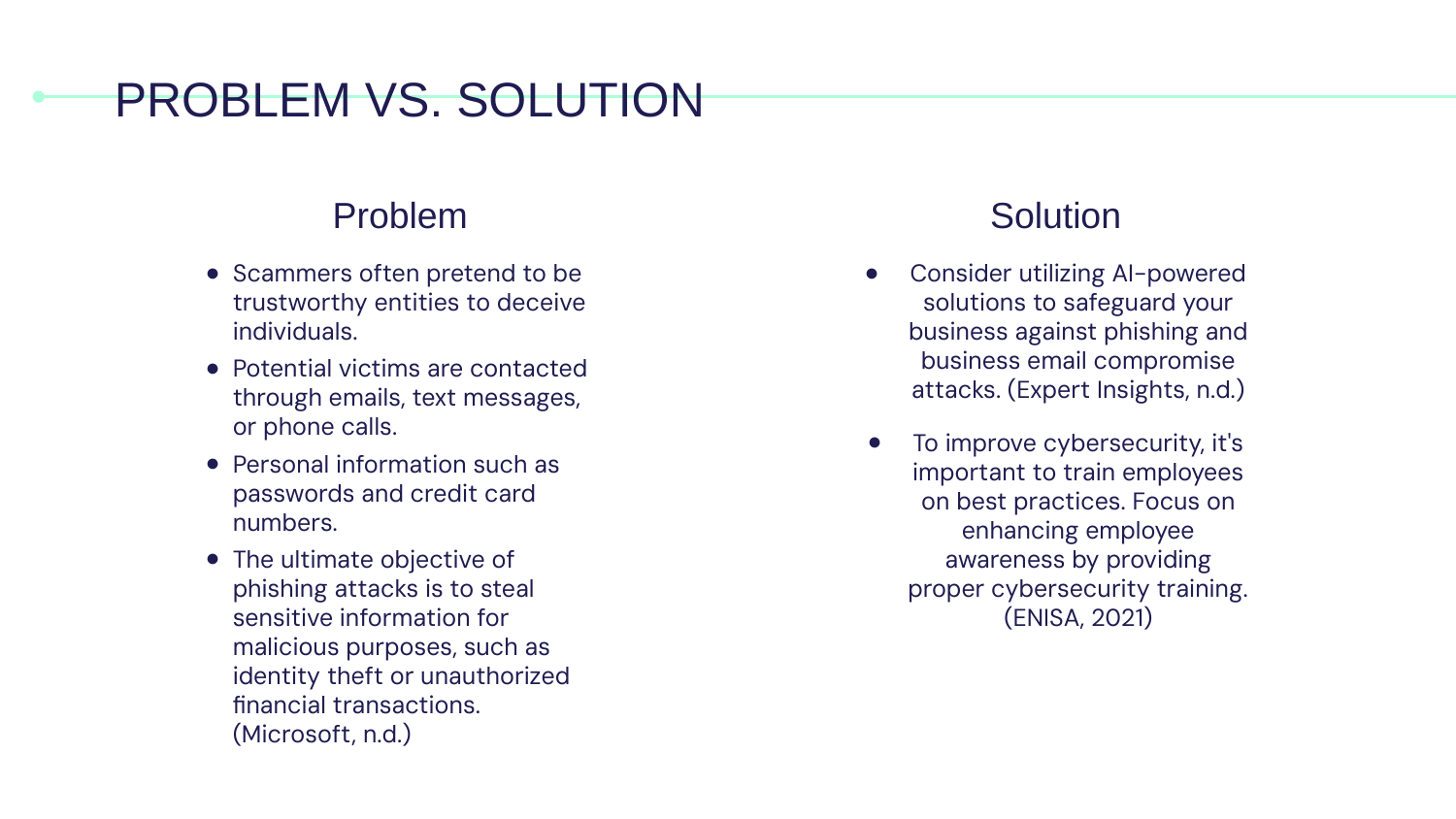

# PROBLEM VS. SOLUTION
Problem
Solution
Scammers often pretend to be trustworthy entities to deceive individuals.
Potential victims are contacted through emails, text messages, or phone calls.
Personal information such as passwords and credit card numbers.
The ultimate objective of phishing attacks is to steal sensitive information for malicious purposes, such as identity theft or unauthorized financial transactions. (Microsoft, n.d.)
Consider utilizing AI-powered solutions to safeguard your business against phishing and business email compromise attacks. (Expert Insights, n.d.)
To improve cybersecurity, it's important to train employees on best practices. Focus on enhancing employee awareness by providing proper cybersecurity training. (ENISA, 2021)